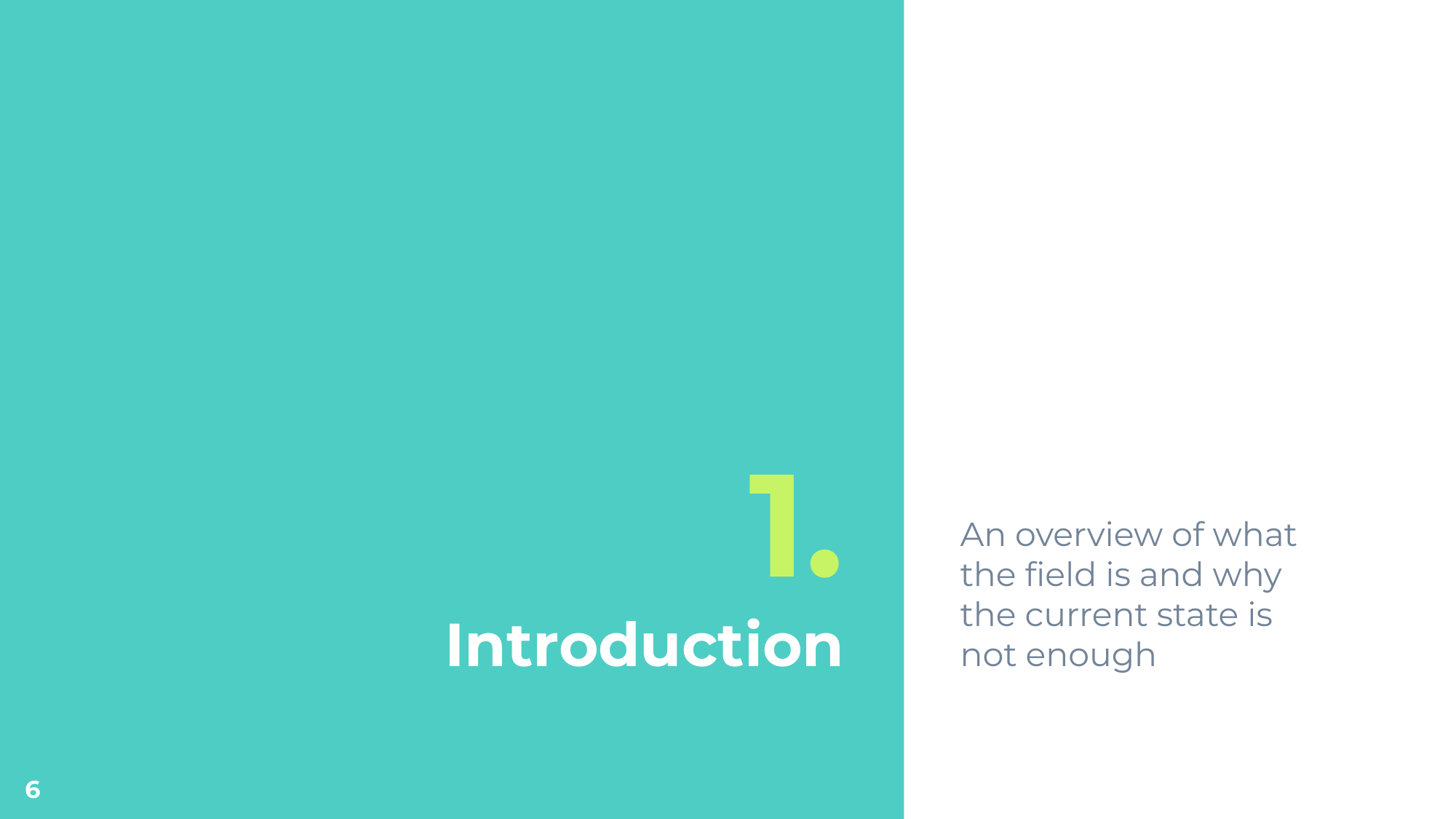

An overview of what the field is and why the current state is not enough
# 1.
Introduction
6